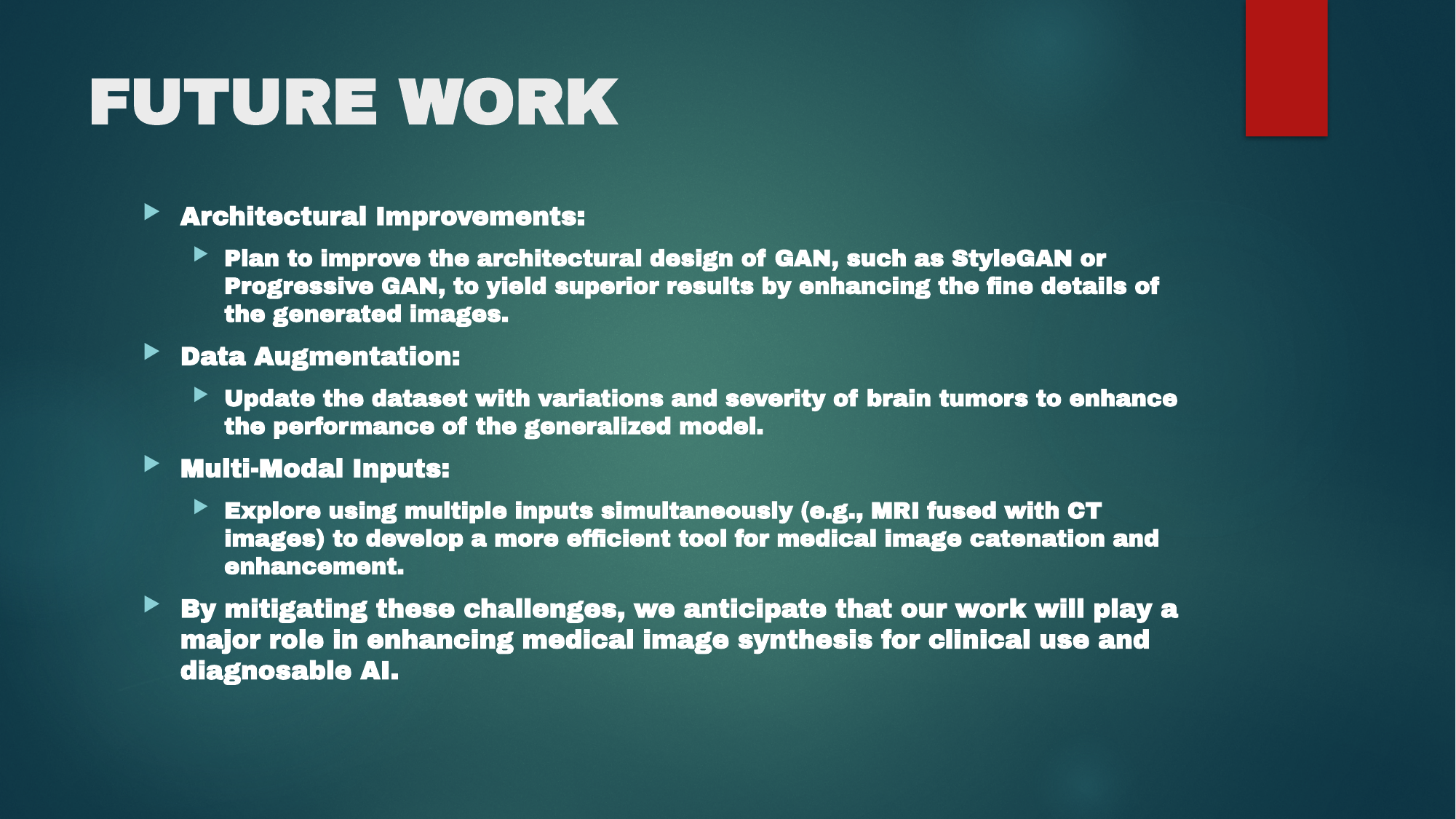

# FUTURE WORK
Architectural Improvements:
Plan to improve the architectural design of GAN, such as StyleGAN or Progressive GAN, to yield superior results by enhancing the fine details of the generated images.
Data Augmentation:
Update the dataset with variations and severity of brain tumors to enhance the performance of the generalized model.
Multi-Modal Inputs:
Explore using multiple inputs simultaneously (e.g., MRI fused with CT images) to develop a more efficient tool for medical image catenation and enhancement.
By mitigating these challenges, we anticipate that our work will play a major role in enhancing medical image synthesis for clinical use and diagnosable AI.